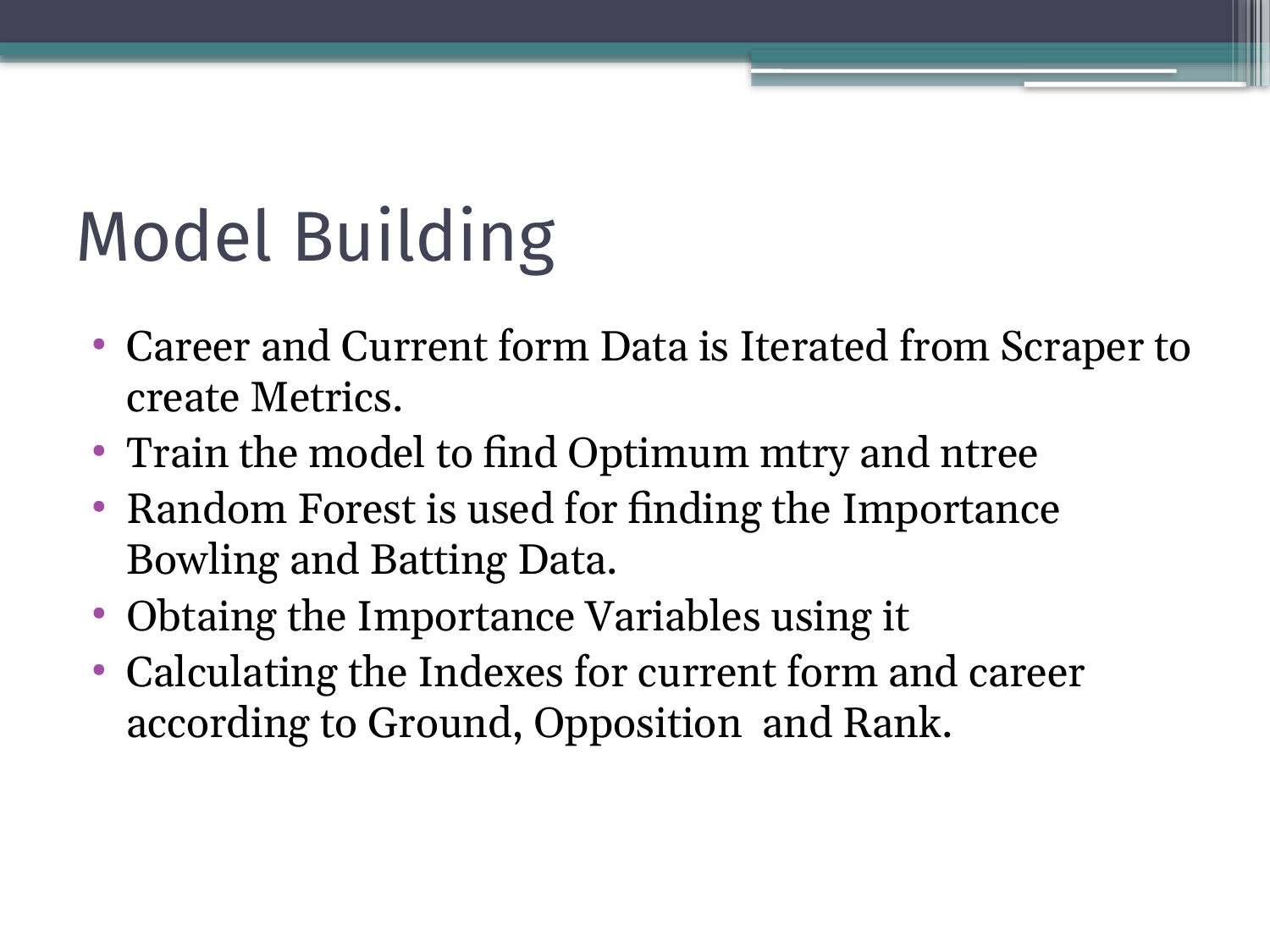

# Model Building
Career and Current form Data is Iterated from Scraper to create Metrics.
Train the model to find Optimum mtry and ntree
Random Forest is used for finding the Importance Bowling and Batting Data.
Obtaing the Importance Variables using it
Calculating the Indexes for current form and career according to Ground, Opposition  and Rank.